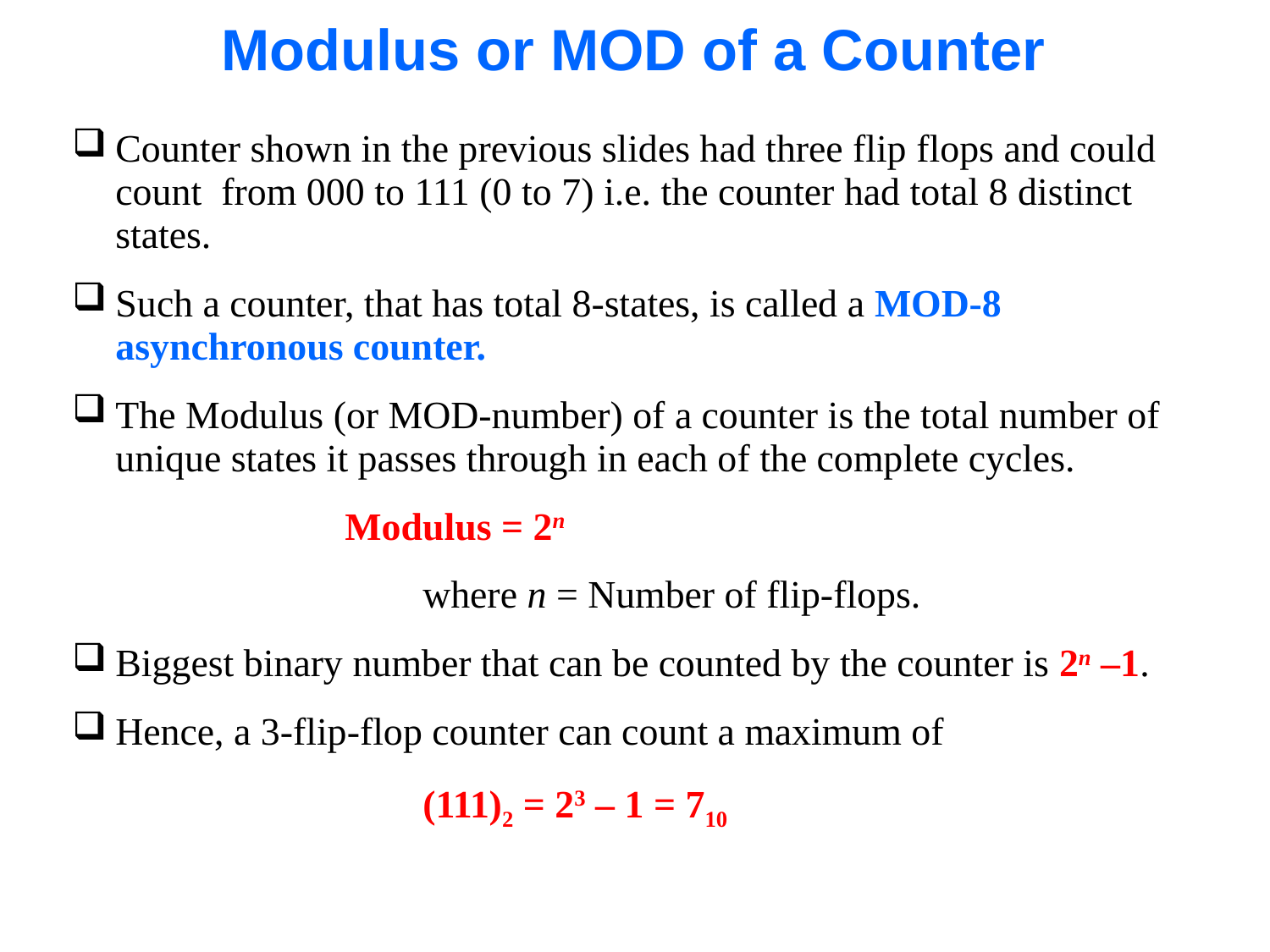

Modulus or MOD of a Counter
Counter shown in the previous slides had three flip flops and could count  from 000 to 111 (0 to 7) i.e. the counter had total 8 distinct states.
Such a counter, that has total 8-states, is called a MOD-8 asynchronous counter.
The Modulus (or MOD-number) of a counter is the total number of unique states it passes through in each of the complete cycles.
                            Modulus = 2n
                                    where n = Number of flip-flops.
Biggest binary number that can be counted by the counter is 2n –1.
Hence, a 3-flip-flop counter can count a maximum of
                                    (111)2 = 23 – 1 = 710